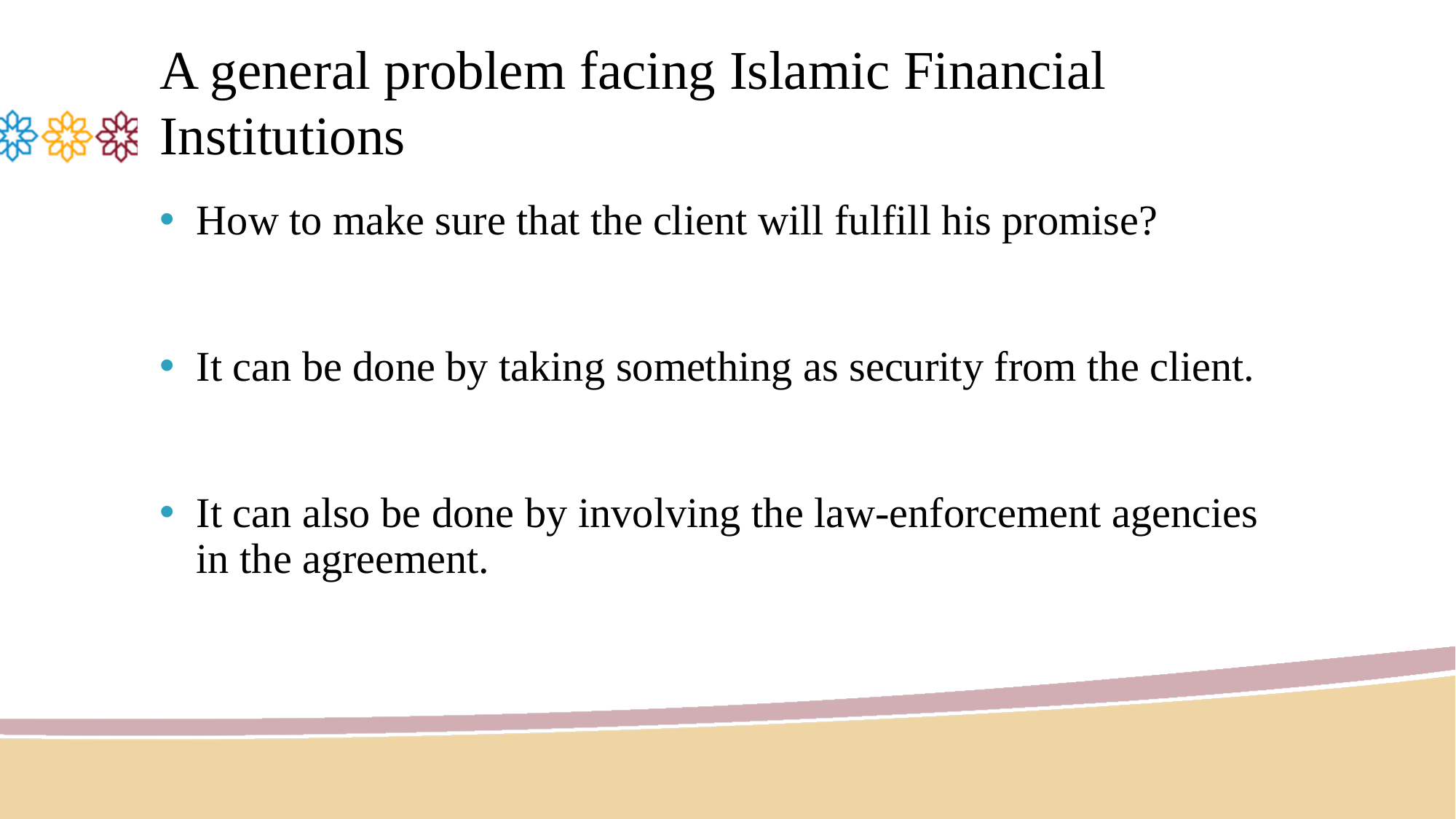

# A general problem facing Islamic Financial Institutions
How to make sure that the client will fulfill his promise?

It can be done by taking something as security from the client.

It can also be done by involving the law-enforcement agencies in the agreement.